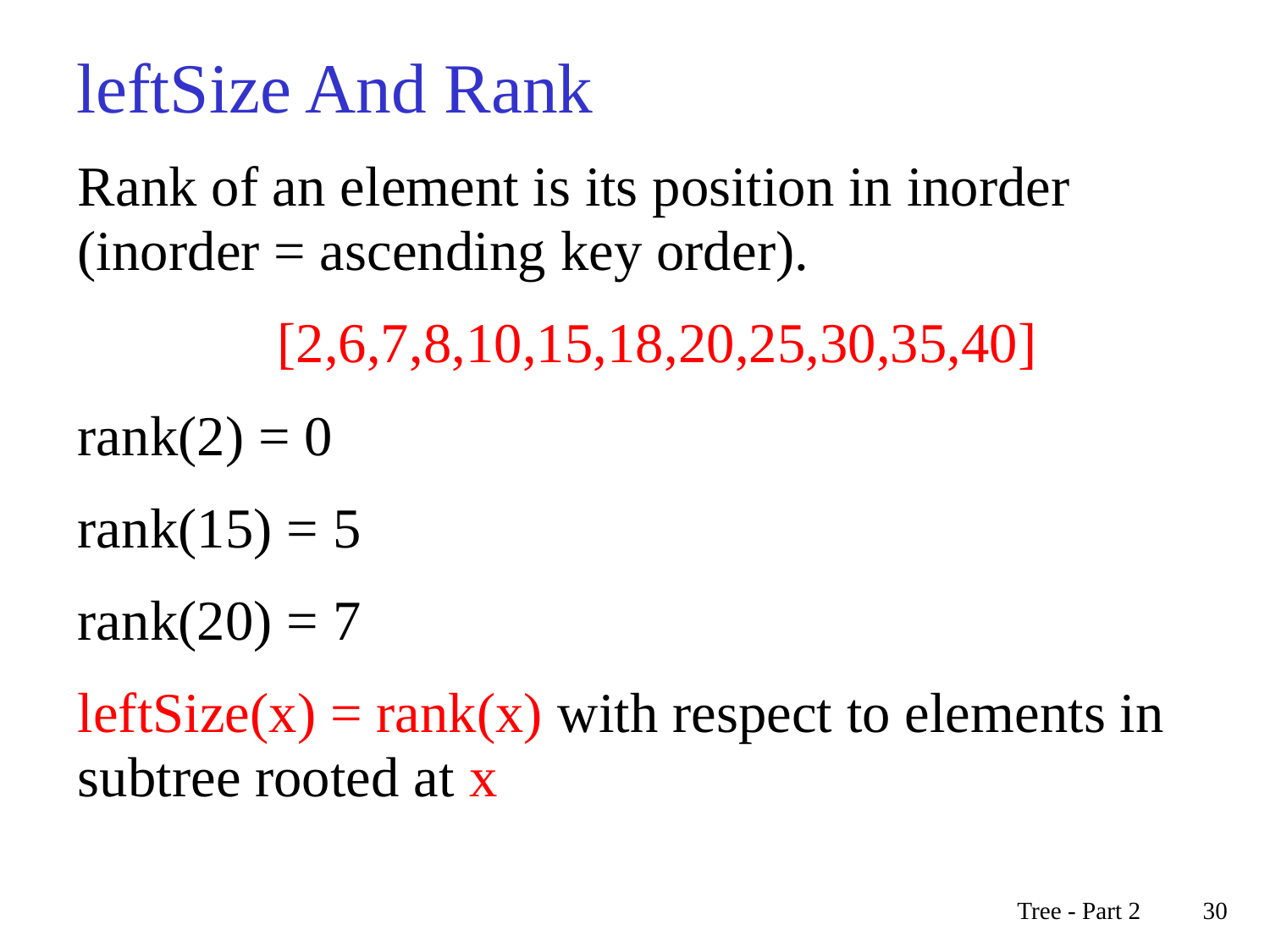

# leftSize And Rank
Rank of an element is its position in inorder (inorder = ascending key order).
[2,6,7,8,10,15,18,20,25,30,35,40]
rank(2) = 0
rank(15) = 5
rank(20) = 7
leftSize(x) = rank(x) with respect to elements in subtree rooted at x
Tree - Part 2
30